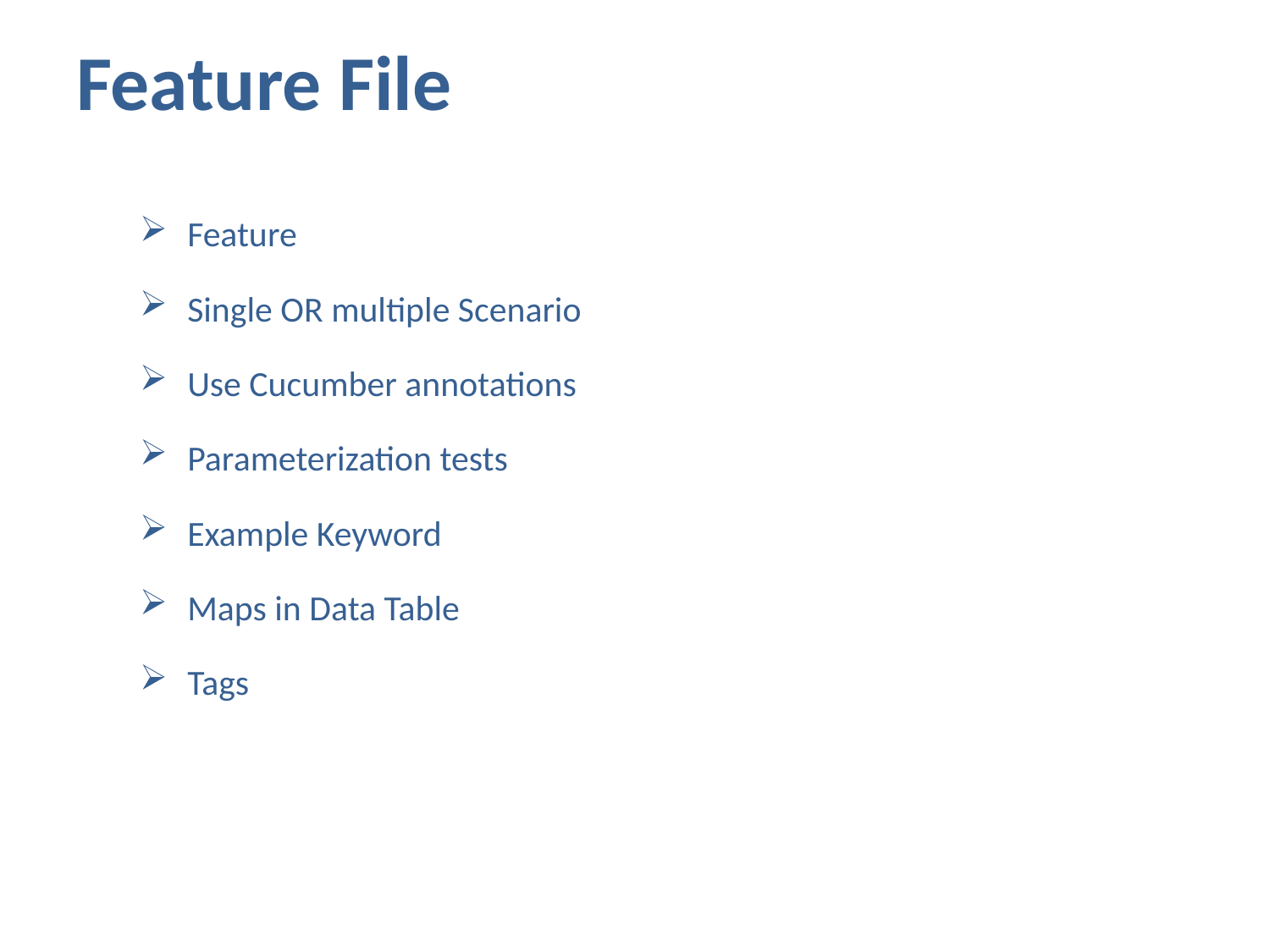

# Feature File
Feature
Single OR multiple Scenario
Use Cucumber annotations
Parameterization tests
Example Keyword
Maps in Data Table
Tags